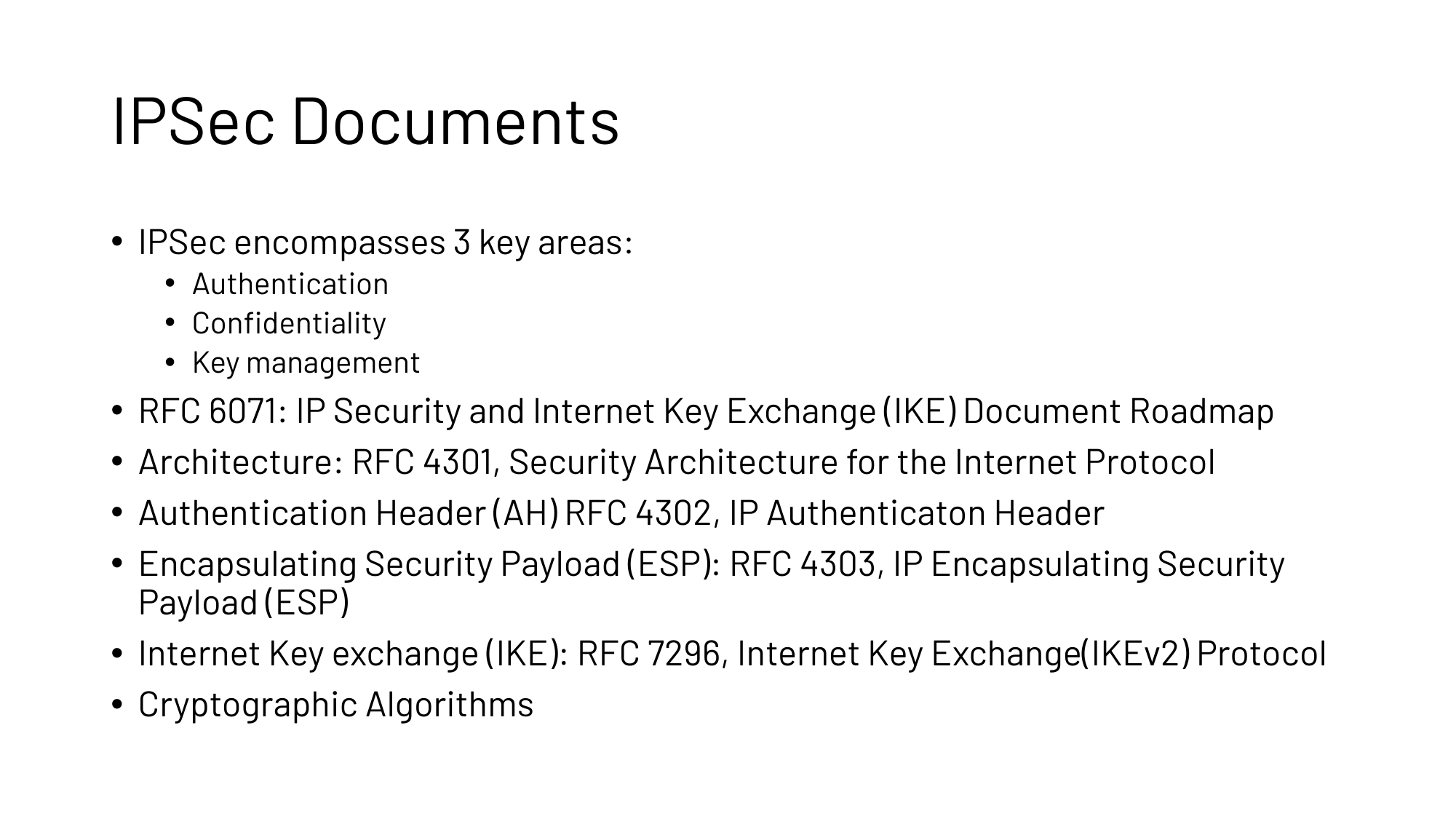

# IPSec Documents
IPSec encompasses 3 key areas:
Authentication
Confidentiality
Key management
RFC 6071: IP Security and Internet Key Exchange (IKE) Document Roadmap
Architecture: RFC 4301, Security Architecture for the Internet Protocol
Authentication Header (AH) RFC 4302, IP Authenticaton Header
Encapsulating Security Payload (ESP): RFC 4303, IP Encapsulating Security Payload (ESP)
Internet Key exchange (IKE): RFC 7296, Internet Key Exchange(IKEv2) Protocol
Cryptographic Algorithms